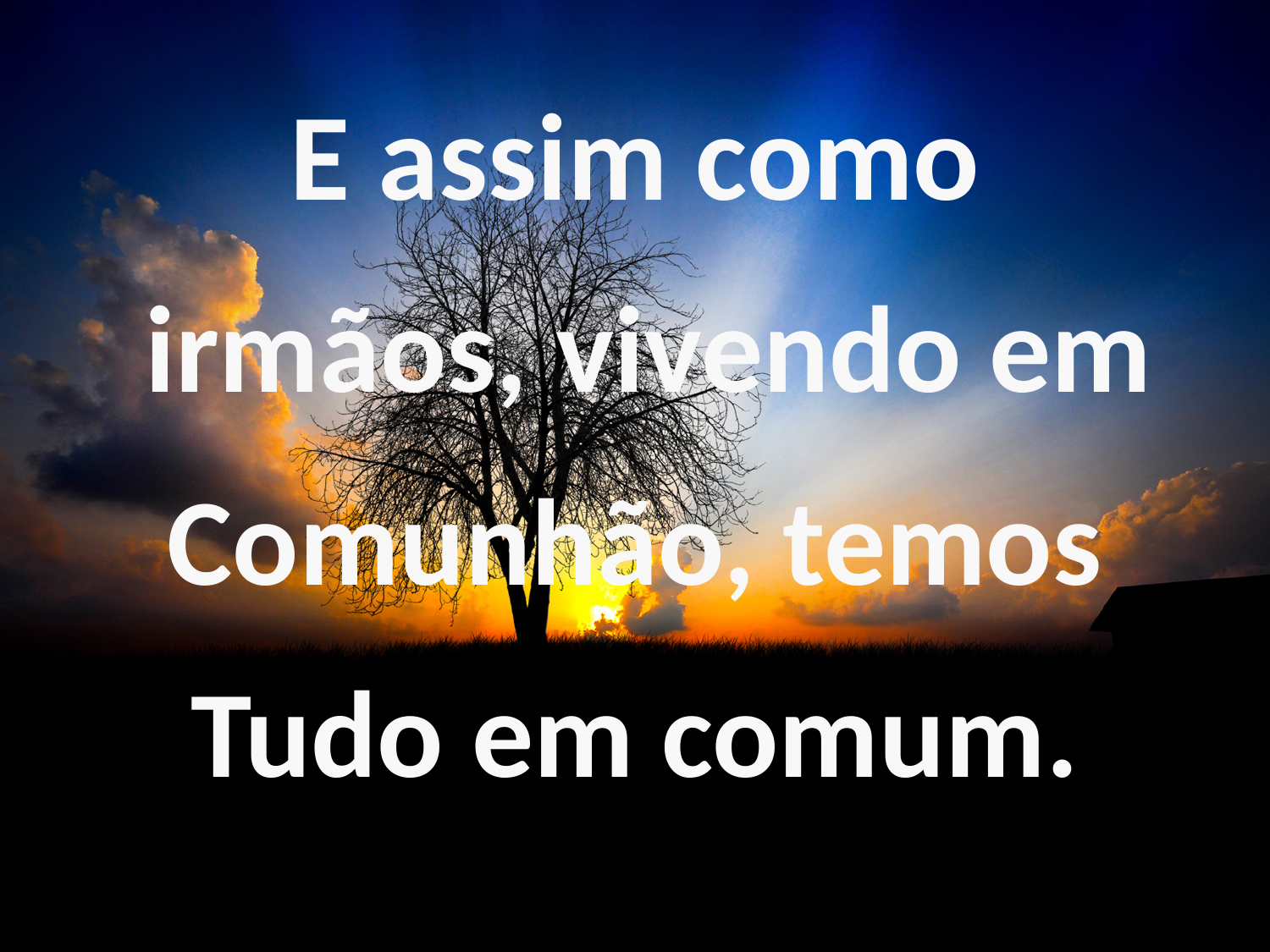

E assim como
 irmãos, vivendo em
Comunhão, temos
Tudo em comum.